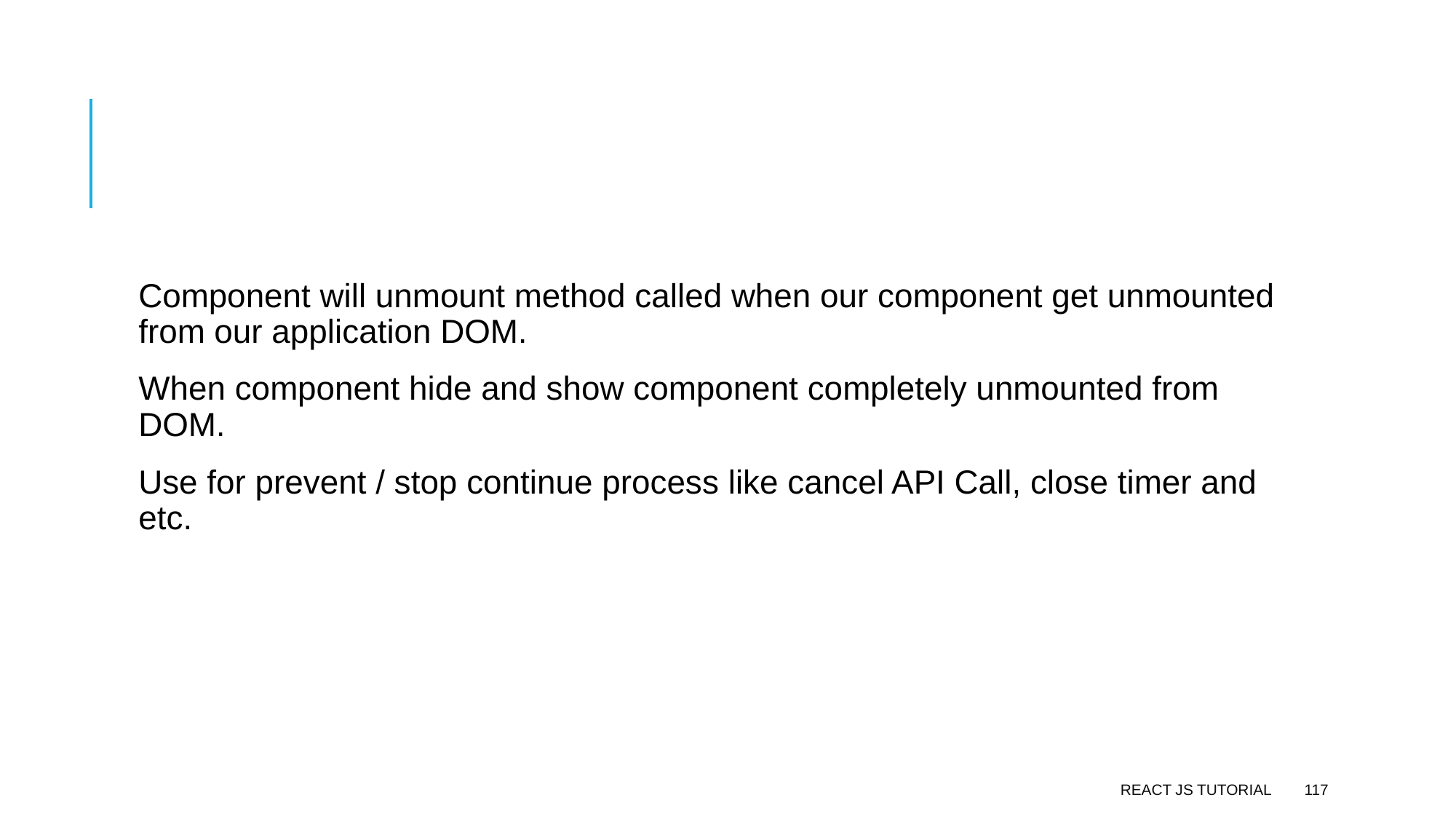

#
Component will unmount method called when our component get unmounted from our application DOM.
When component hide and show component completely unmounted from DOM.
Use for prevent / stop continue process like cancel API Call, close timer and etc.
React JS Tutorial
117